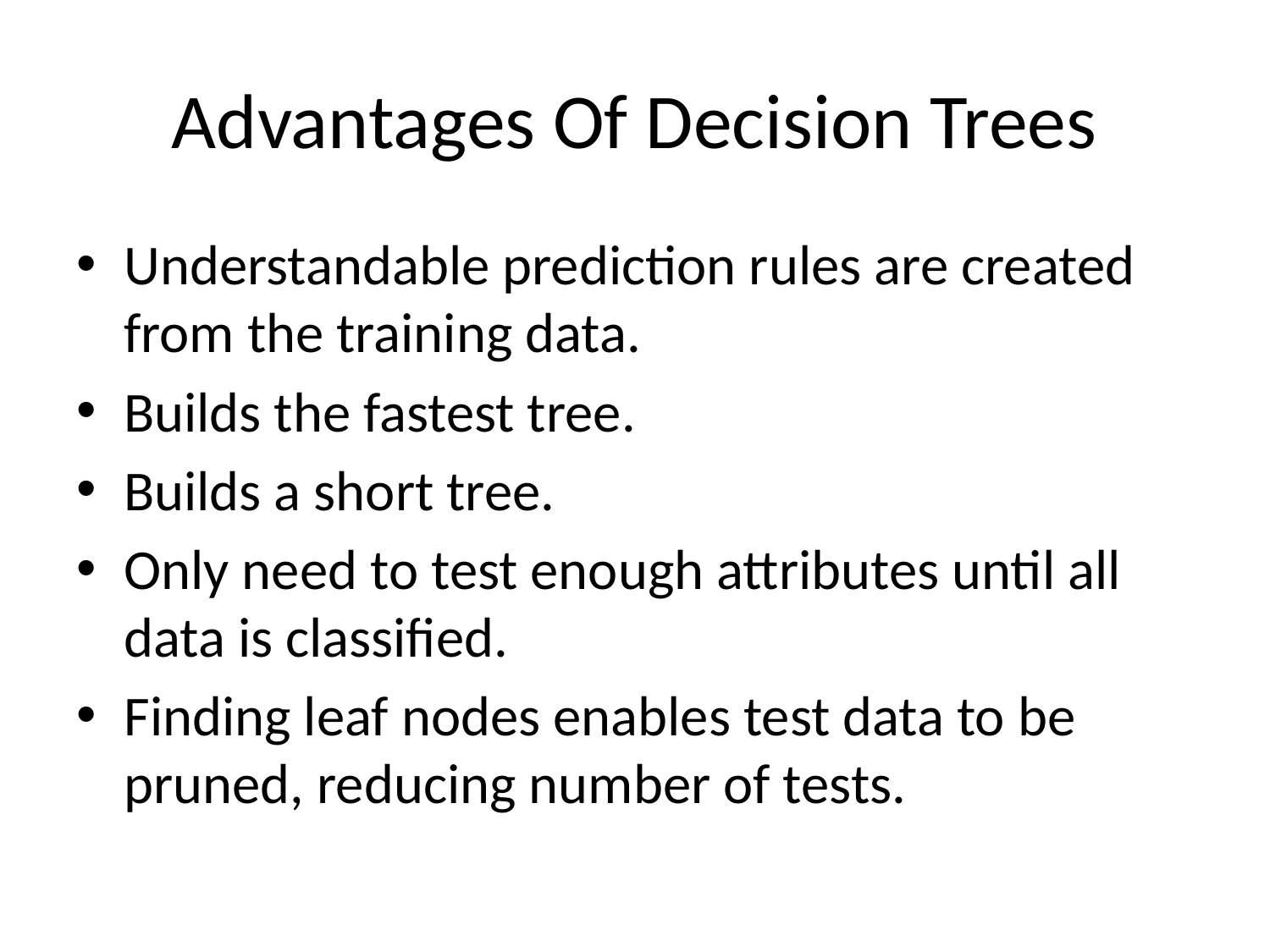

# Advantages Of Decision Trees
Understandable prediction rules are created from the training data.
Builds the fastest tree.
Builds a short tree.
Only need to test enough attributes until all data is classified.
Finding leaf nodes enables test data to be pruned, reducing number of tests.